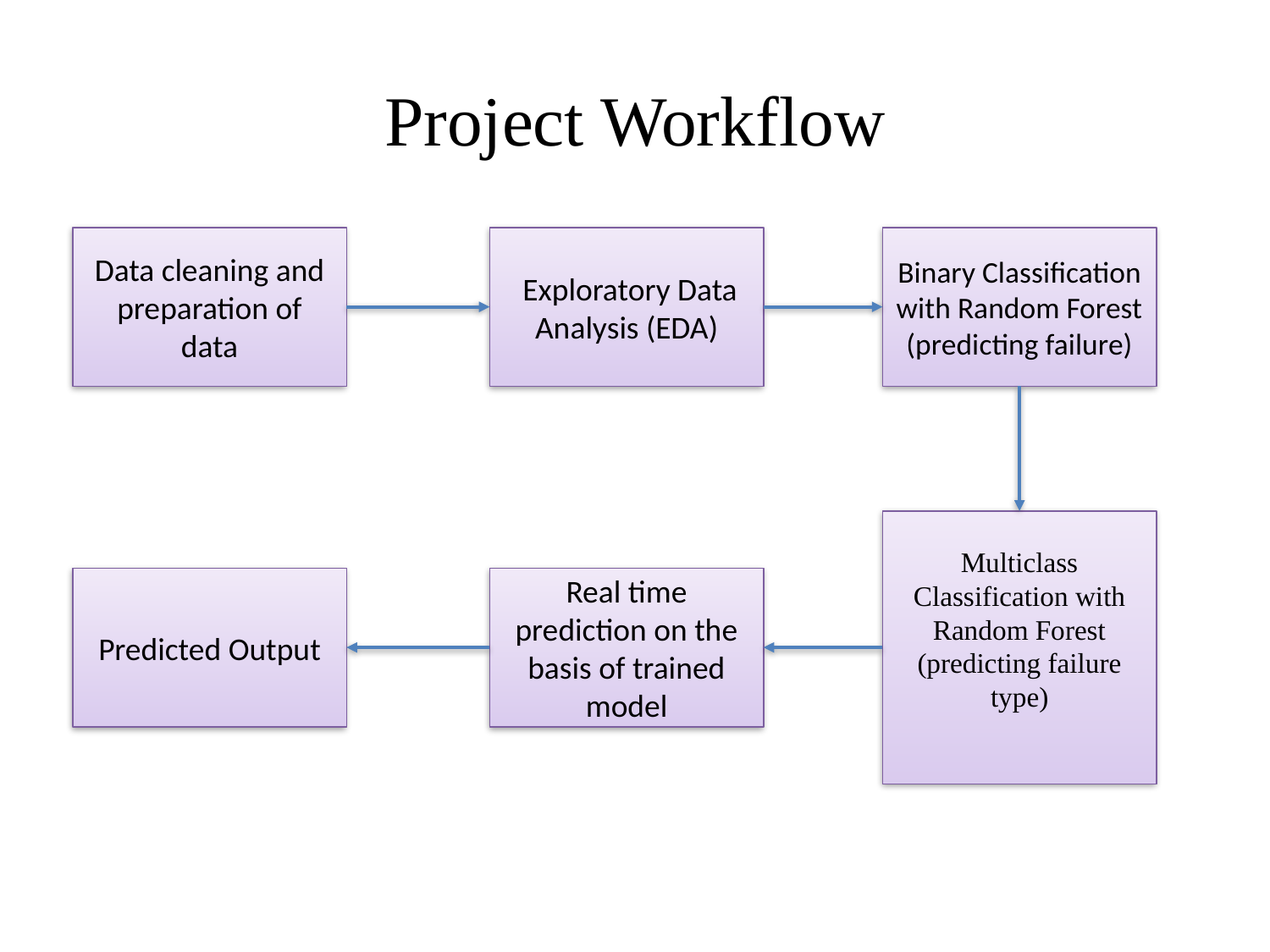

# Project Workflow
Data cleaning and preparation of data
 Exploratory Data Analysis (EDA)
Binary Classification with Random Forest (predicting failure)
Multiclass Classification with Random Forest
(predicting failure type)

Real time prediction on the basis of trained model
Predicted Output